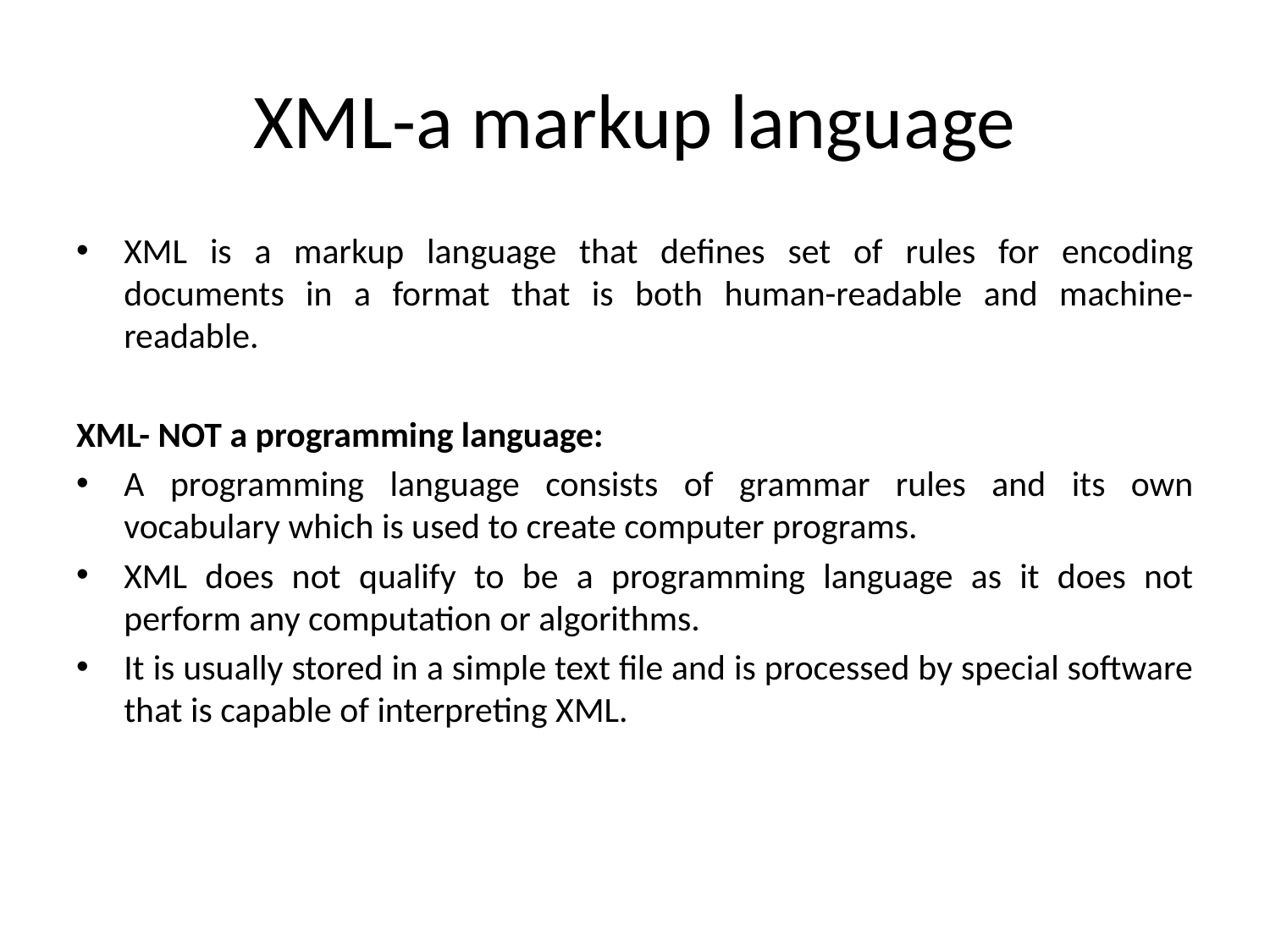

# XML-a markup language
XML is a markup language that defines set of rules for encoding documents in a format that is both human-readable and machine-readable.

XML- NOT a programming language:
A programming language consists of grammar rules and its own vocabulary which is used to create computer programs.
XML does not qualify to be a programming language as it does not perform any computation or algorithms.
It is usually stored in a simple text file and is processed by special software that is capable of interpreting XML.